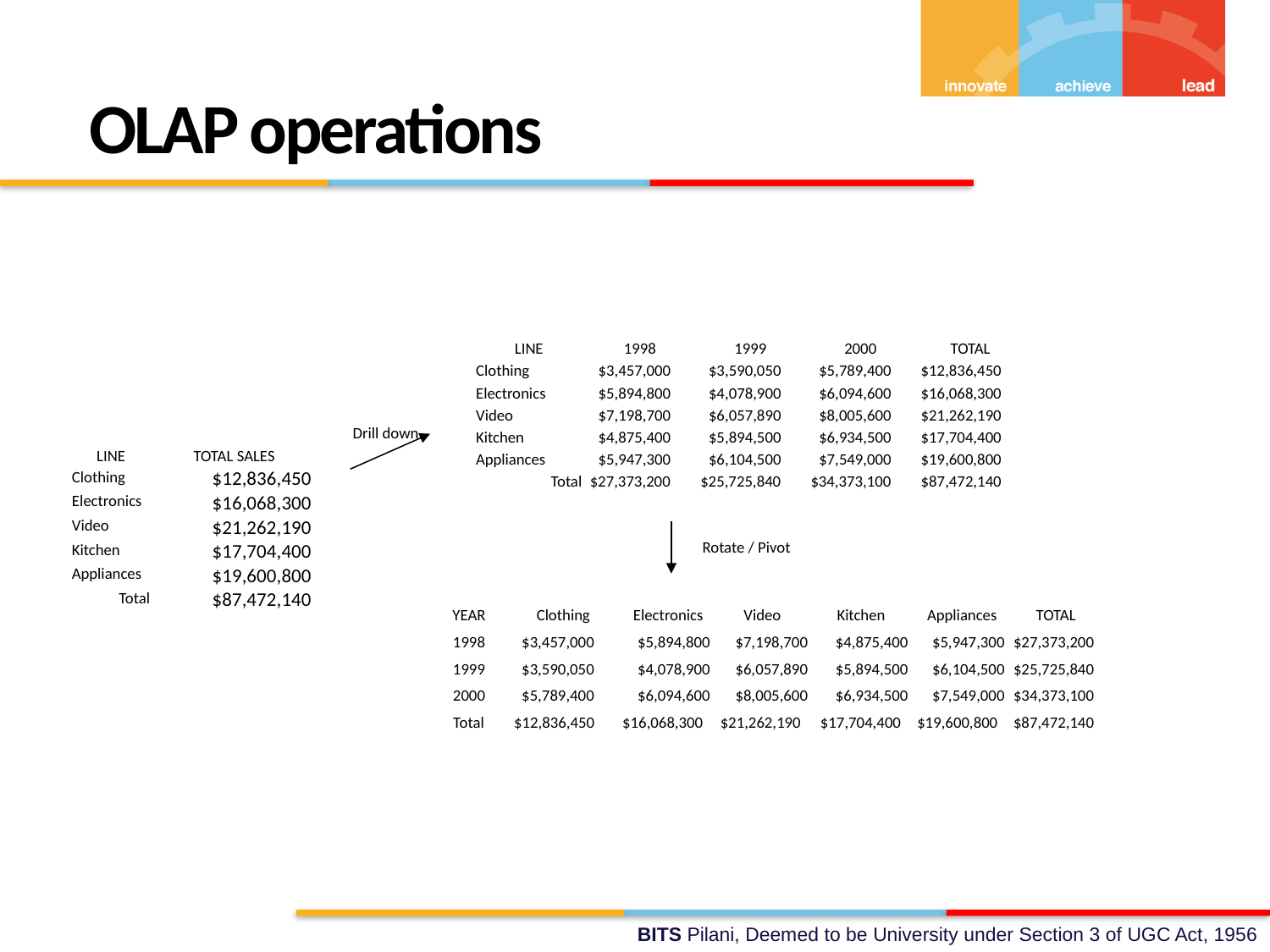

OLAP operations
| LINE | 1998 | 1999 | 2000 | TOTAL |
| --- | --- | --- | --- | --- |
| Clothing | $3,457,000 | $3,590,050 | $5,789,400 | $12,836,450 |
| Electronics | $5,894,800 | $4,078,900 | $6,094,600 | $16,068,300 |
| Video | $7,198,700 | $6,057,890 | $8,005,600 | $21,262,190 |
| Kitchen | $4,875,400 | $5,894,500 | $6,934,500 | $17,704,400 |
| Appliances | $5,947,300 | $6,104,500 | $7,549,000 | $19,600,800 |
| Total | $27,373,200 | $25,725,840 | $34,373,100 | $87,472,140 |
Drill down
| LINE | TOTAL SALES |
| --- | --- |
| Clothing | $12,836,450 |
| Electronics | $16,068,300 |
| Video | $21,262,190 |
| Kitchen | $17,704,400 |
| Appliances | $19,600,800 |
| Total | $87,472,140 |
Rotate / Pivot
| YEAR | Clothing | Electronics | Video | Kitchen | Appliances | TOTAL |
| --- | --- | --- | --- | --- | --- | --- |
| 1998 | $3,457,000 | $5,894,800 | $7,198,700 | $4,875,400 | $5,947,300 | $27,373,200 |
| 1999 | $3,590,050 | $4,078,900 | $6,057,890 | $5,894,500 | $6,104,500 | $25,725,840 |
| 2000 | $5,789,400 | $6,094,600 | $8,005,600 | $6,934,500 | $7,549,000 | $34,373,100 |
| Total | $12,836,450 | $16,068,300 | $21,262,190 | $17,704,400 | $19,600,800 | $87,472,140 |